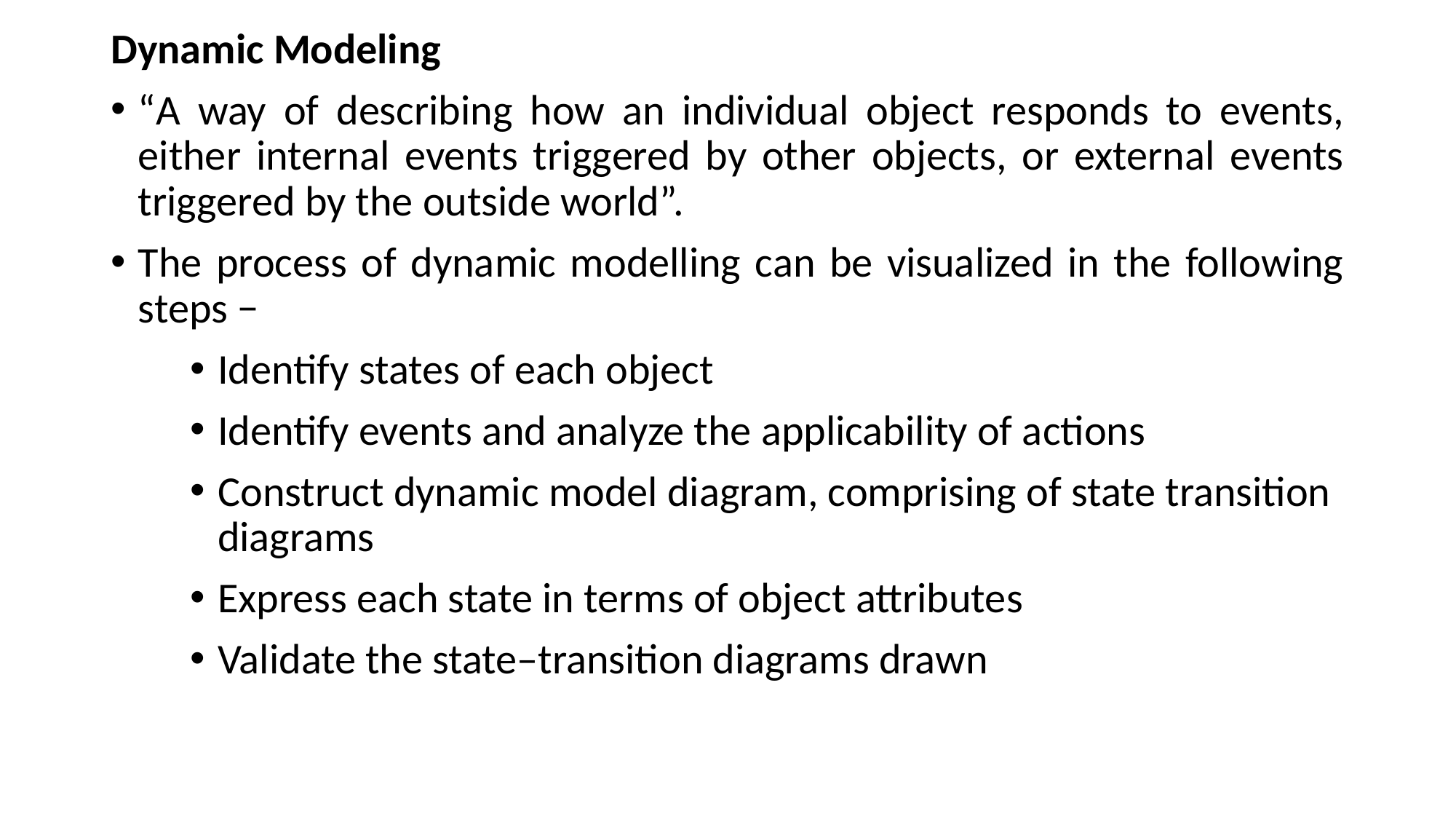

Dynamic Modeling
“A way of describing how an individual object responds to events, either internal events triggered by other objects, or external events triggered by the outside world”.
The process of dynamic modelling can be visualized in the following steps −
Identify states of each object
Identify events and analyze the applicability of actions
Construct dynamic model diagram, comprising of state transition diagrams
Express each state in terms of object attributes
Validate the state–transition diagrams drawn